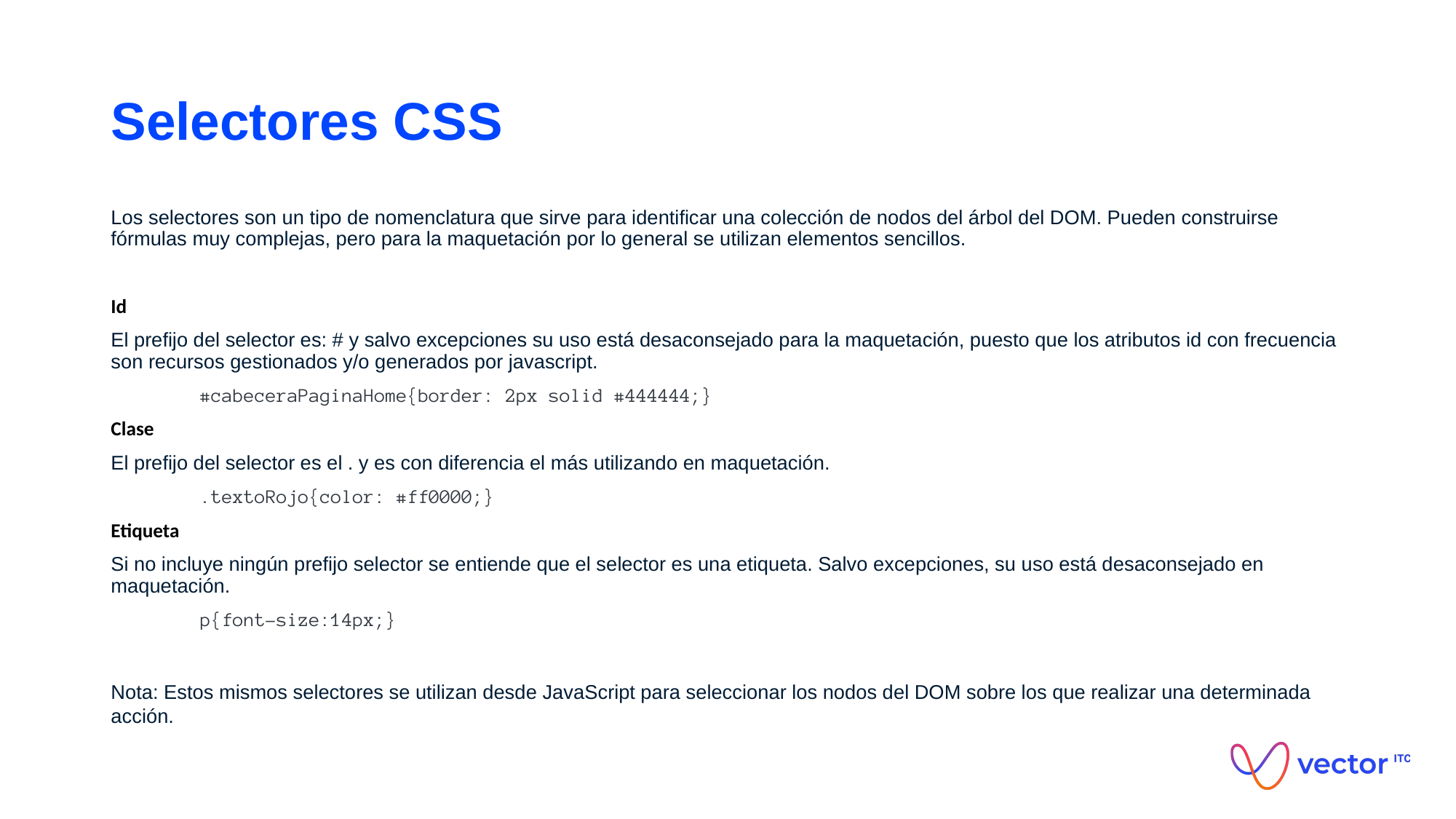

# Selectores CSS
Los selectores son un tipo de nomenclatura que sirve para identificar una colección de nodos del árbol del DOM. Pueden construirse fórmulas muy complejas, pero para la maquetación por lo general se utilizan elementos sencillos.

Id
El prefijo del selector es: # y salvo excepciones su uso está desaconsejado para la maquetación, puesto que los atributos id con frecuencia son recursos gestionados y/o generados por javascript.
	#cabeceraPaginaHome{border: 2px solid #444444;}
Clase
El prefijo del selector es el . y es con diferencia el más utilizando en maquetación.
	.textoRojo{color: #ff0000;}
Etiqueta
Si no incluye ningún prefijo selector se entiende que el selector es una etiqueta. Salvo excepciones, su uso está desaconsejado en maquetación.
	p{font-size:14px;}

Nota: Estos mismos selectores se utilizan desde JavaScript para seleccionar los nodos del DOM sobre los que realizar una determinada acción.